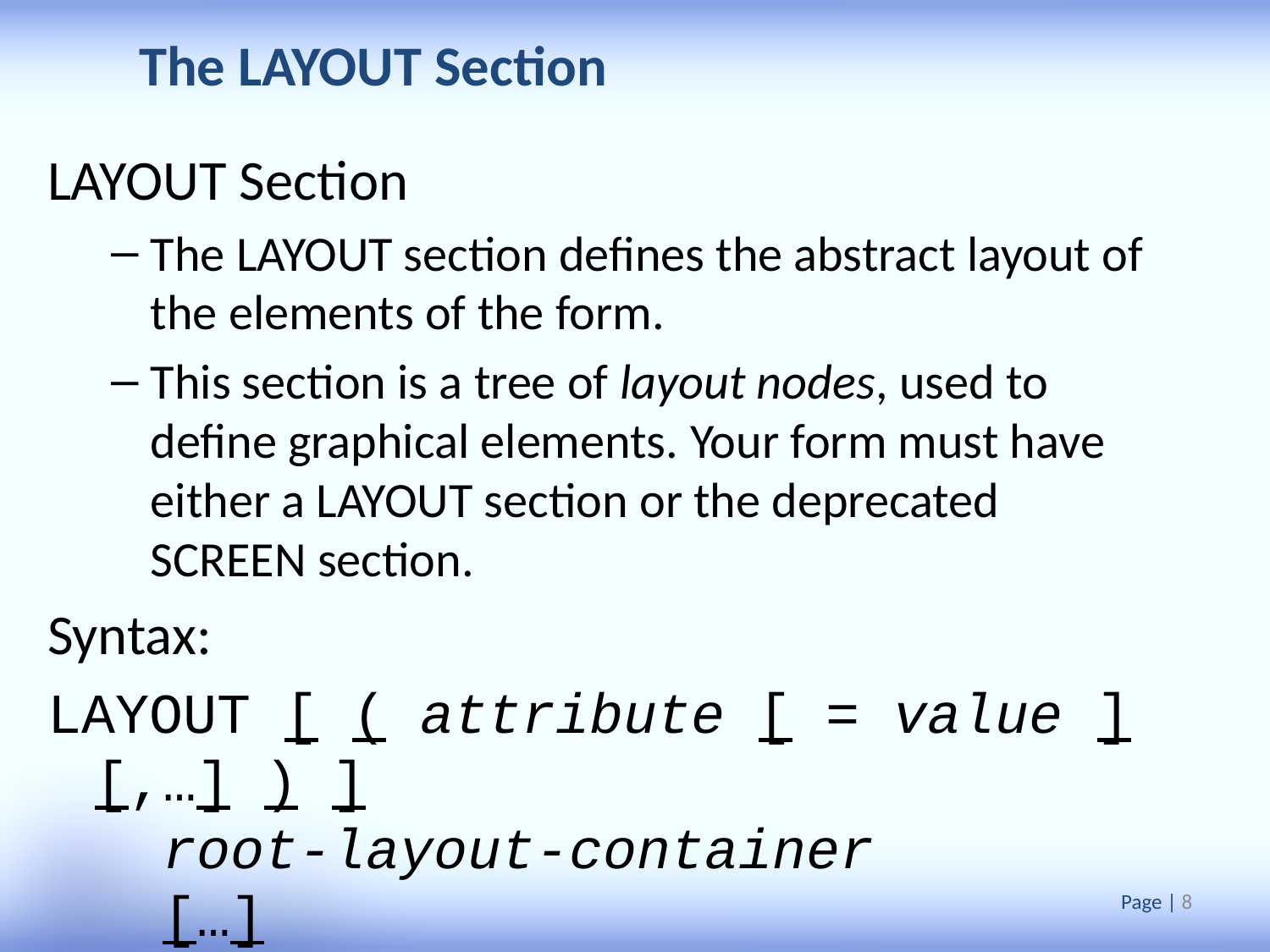

The LAYOUT Section
LAYOUT Section
The LAYOUT section defines the abstract layout of the elements of the form.
This section is a tree of layout nodes, used to define graphical elements. Your form must have either a LAYOUT section or the deprecated SCREEN section.
Syntax:
LAYOUT [ ( attribute [ = value ] [,…] ) ]
  root-layout-container
  […]
[END]